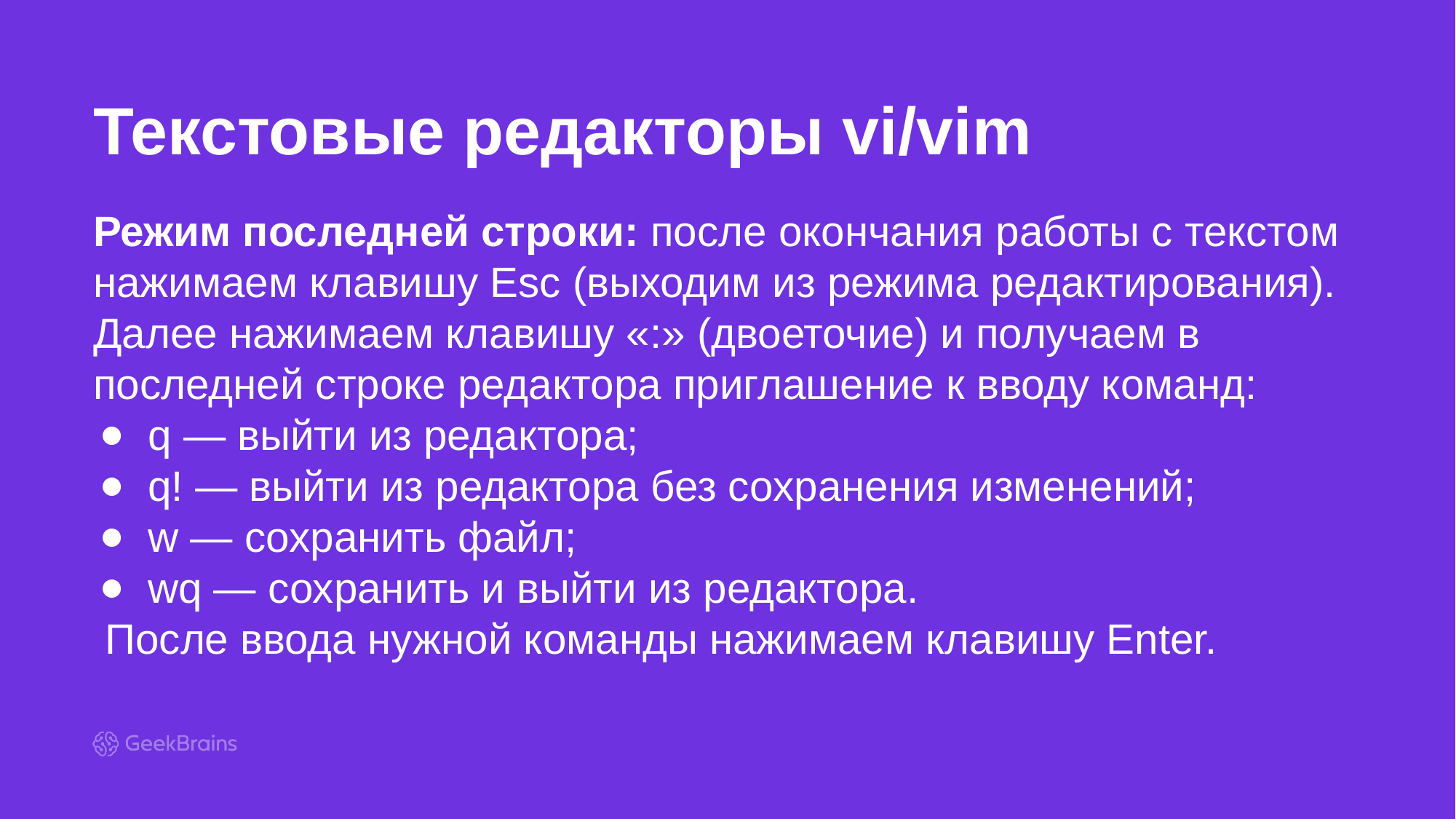

# Текстовые редакторы vi/vim

Режим последней строки: после окончания работы с текстом нажимаем клавишу Esc (выходим из режима редактирования). Далее нажимаем клавишу «:» (двоеточие) и получаем в последней строке редактора приглашение к вводу команд:
q — выйти из редактора;
q! — выйти из редактора без сохранения изменений;
w — сохранить файл;
wq — сохранить и выйти из редактора.
 После ввода нужной команды нажимаем клавишу Enter.